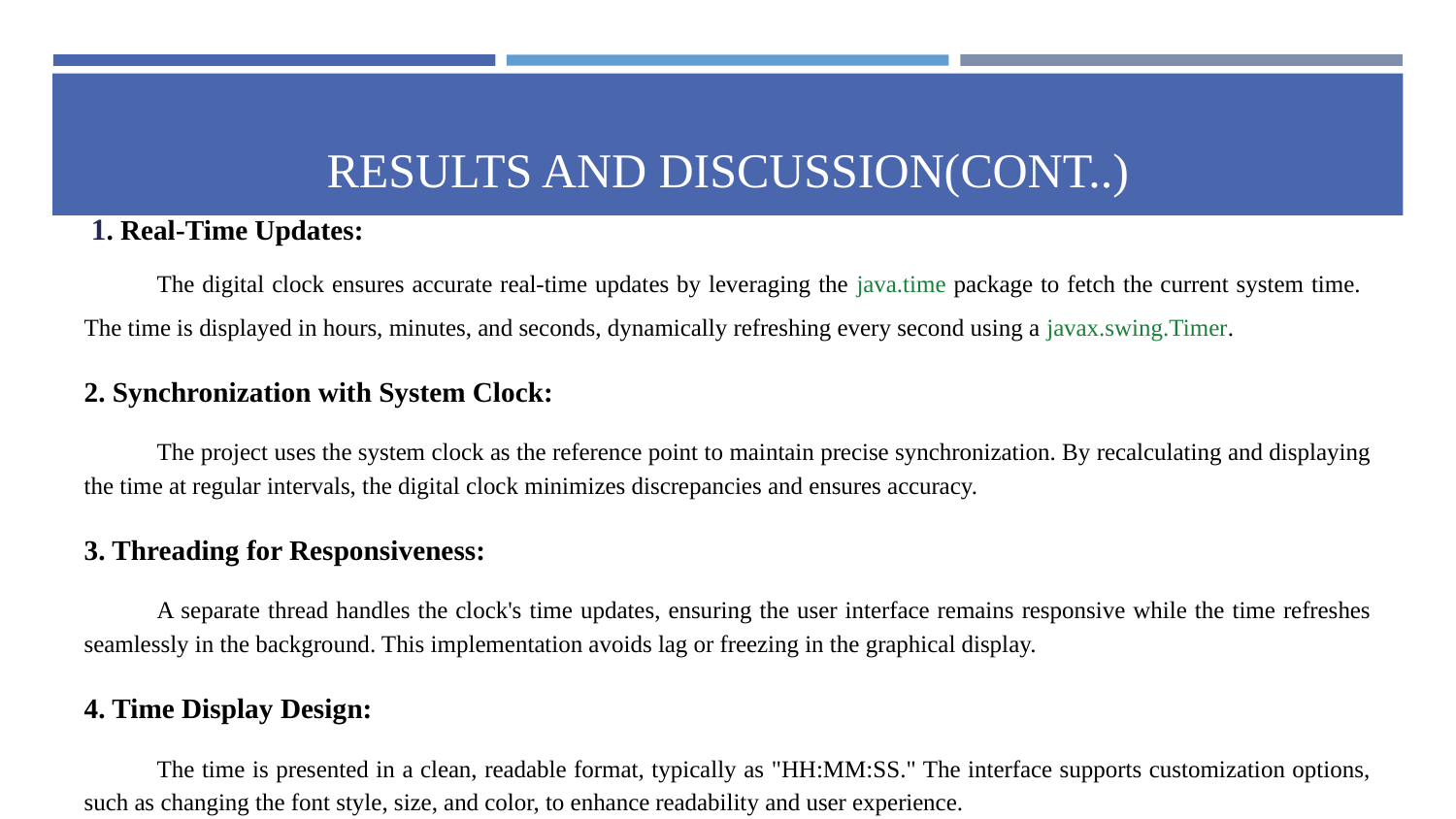

# RESULTS AND DISCUSSION(CONT..)
 1. Real-Time Updates:
The digital clock ensures accurate real-time updates by leveraging the java.time package to fetch the current system time. The time is displayed in hours, minutes, and seconds, dynamically refreshing every second using a javax.swing.Timer.
2. Synchronization with System Clock:
The project uses the system clock as the reference point to maintain precise synchronization. By recalculating and displaying the time at regular intervals, the digital clock minimizes discrepancies and ensures accuracy.
3. Threading for Responsiveness:
A separate thread handles the clock's time updates, ensuring the user interface remains responsive while the time refreshes seamlessly in the background. This implementation avoids lag or freezing in the graphical display.
4. Time Display Design:
The time is presented in a clean, readable format, typically as "HH:MM:SS." The interface supports customization options, such as changing the font style, size, and color, to enhance readability and user experience.

13